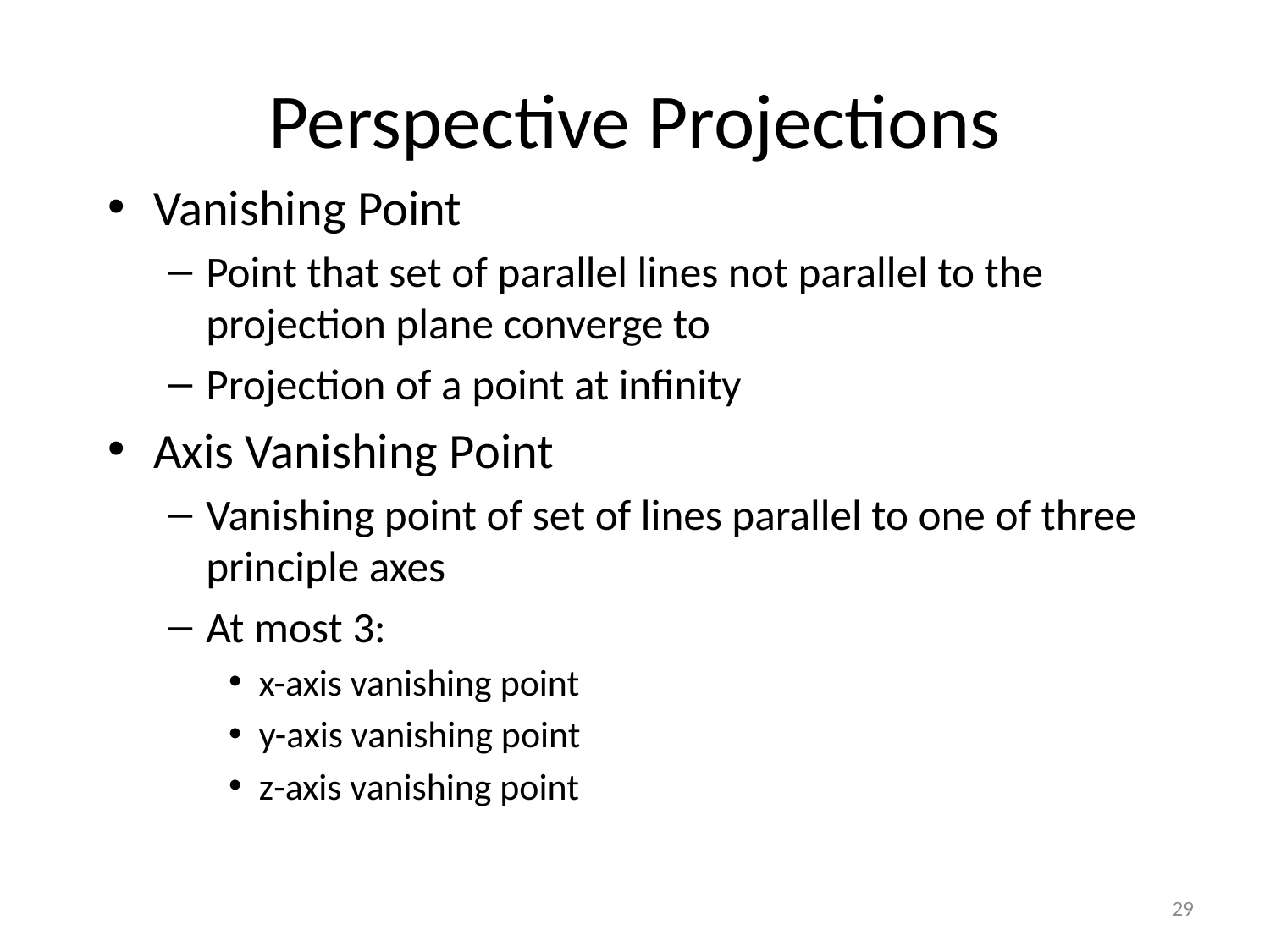

# Perspective Projections
Vanishing Point
Point that set of parallel lines not parallel to the projection plane converge to
Projection of a point at infinity
Axis Vanishing Point
Vanishing point of set of lines parallel to one of three principle axes
At most 3:
x-axis vanishing point
y-axis vanishing point
z-axis vanishing point
29